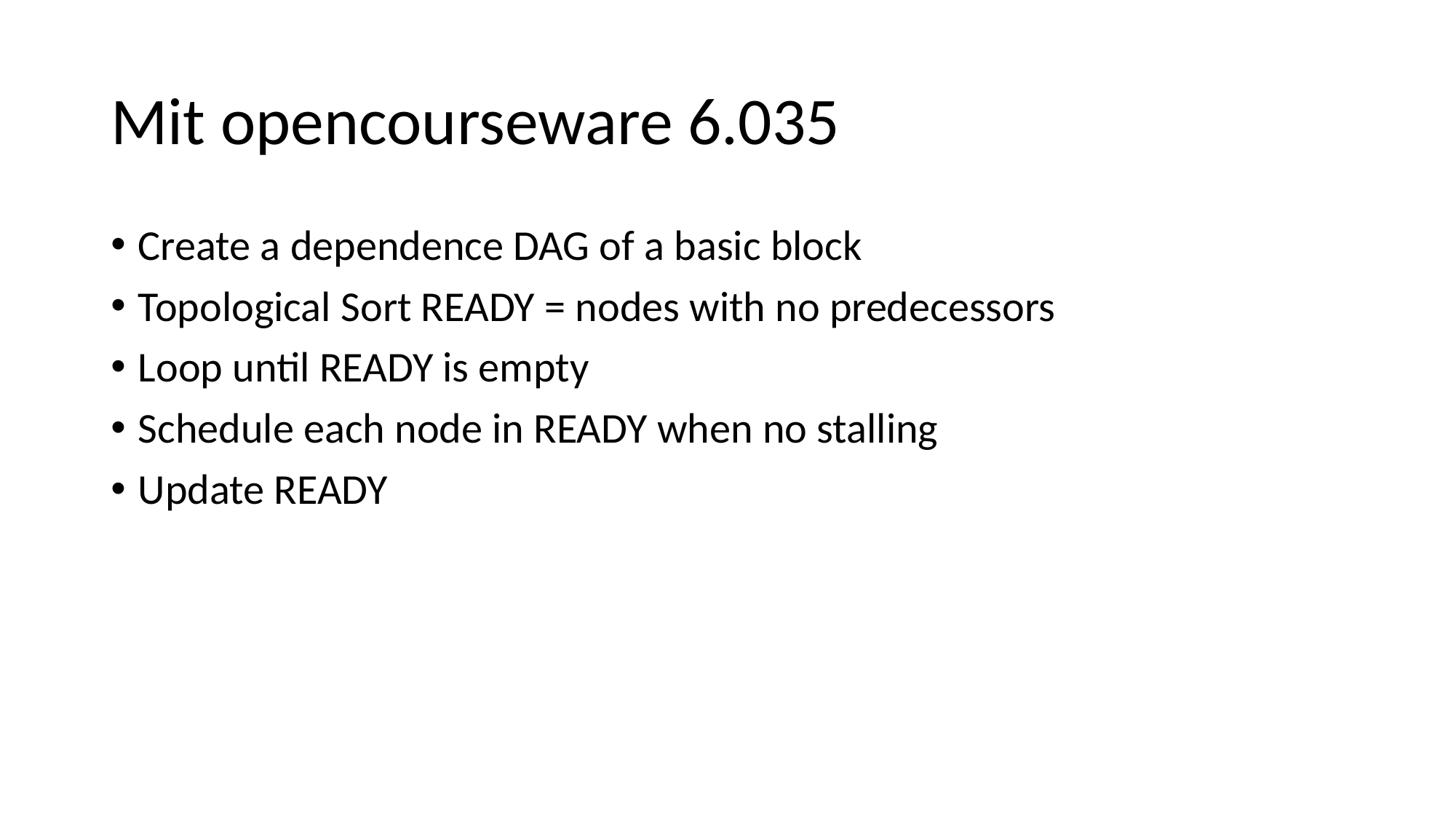

# Mit opencourseware 6.035
Create a dependence DAG of a basic block
Topological Sort READY = nodes with no predecessors
Loop until READY is empty
Schedule each node in READY when no stalling
Update READY